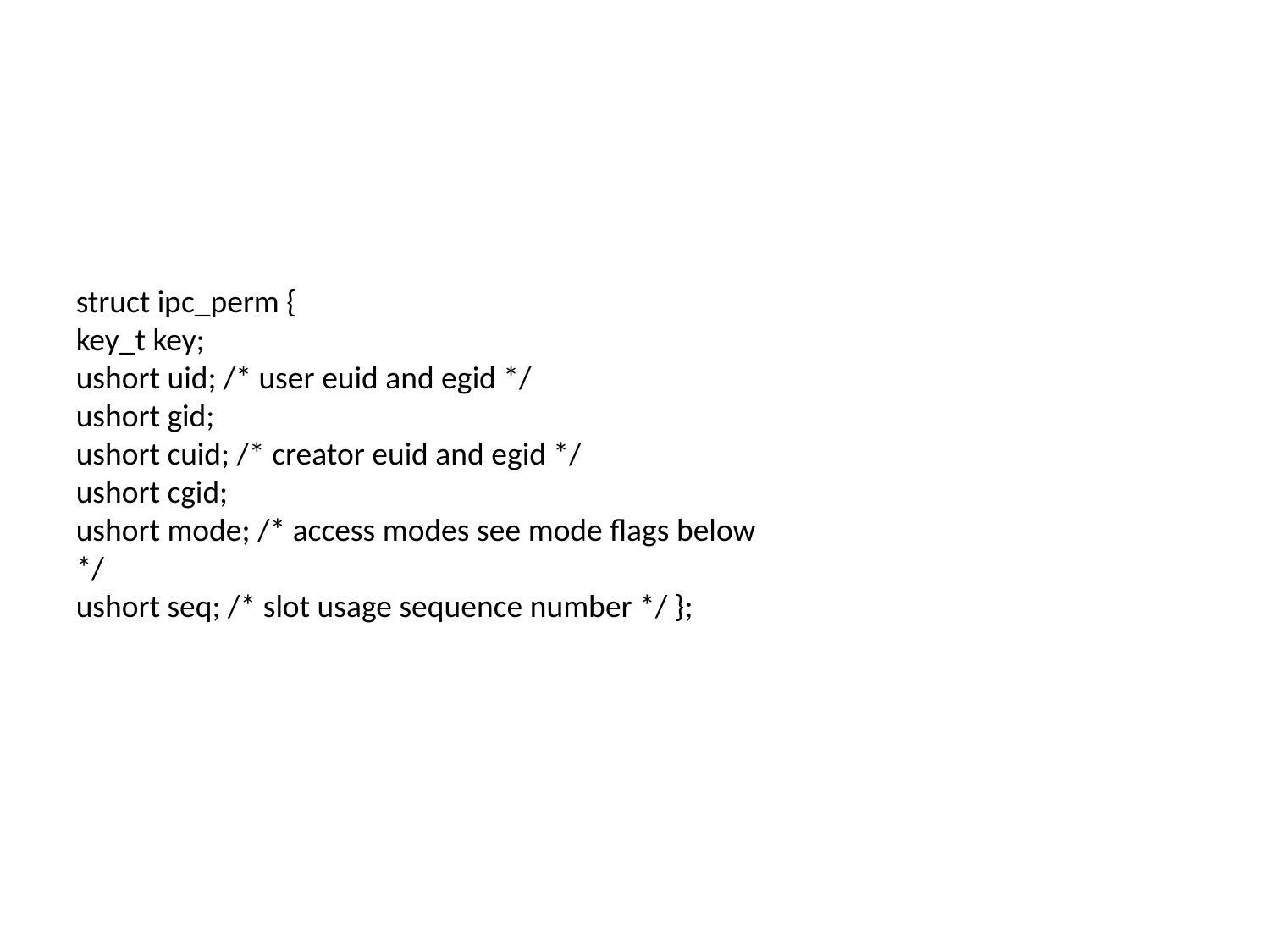

#
struct ipc_perm {
key_t key;
ushort uid; /* user euid and egid */
ushort gid;
ushort cuid; /* creator euid and egid */
ushort cgid;
ushort mode; /* access modes see mode flags below */
ushort seq; /* slot usage sequence number */ };